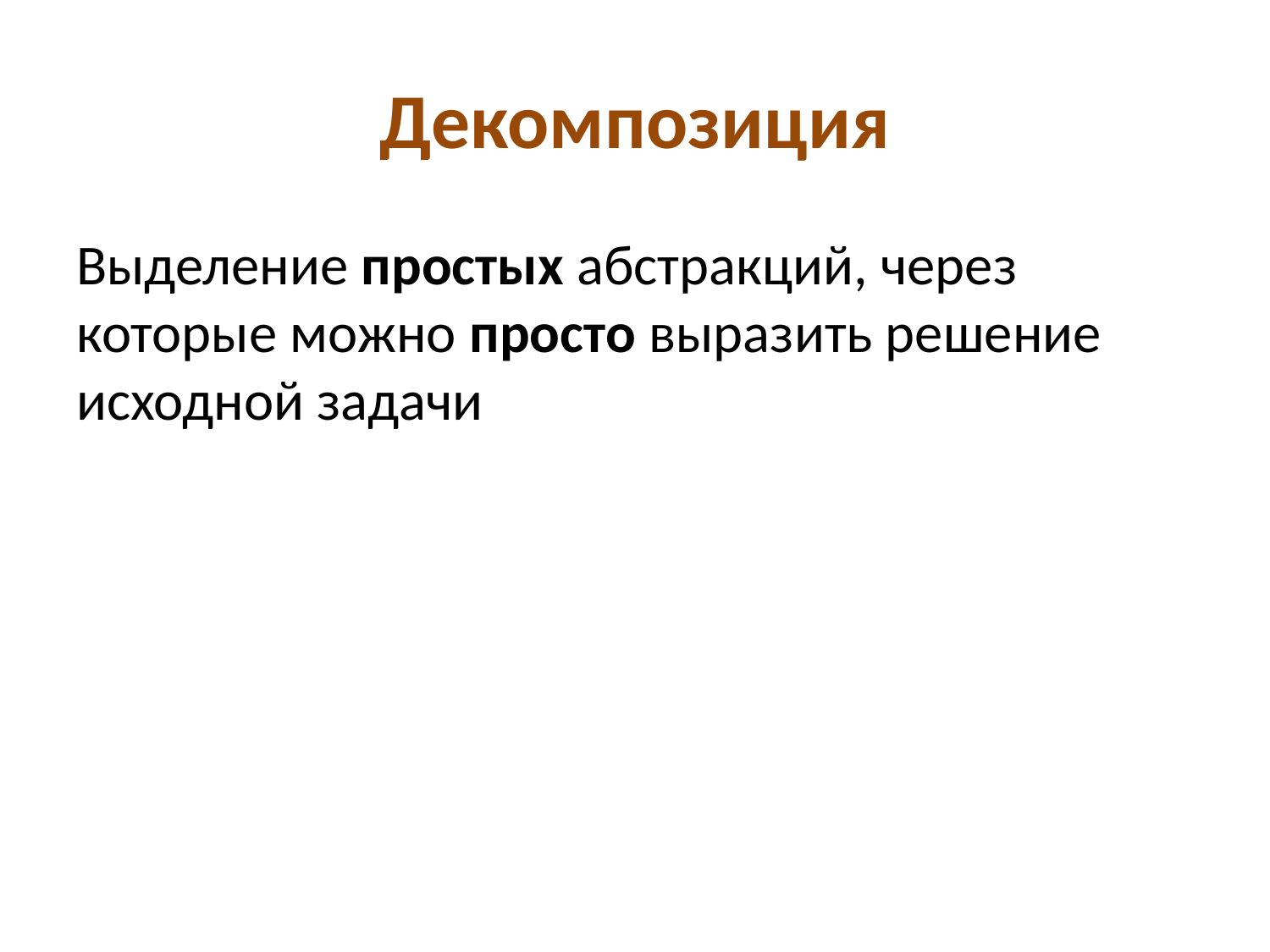

# Декомпозиция
Выделение простых абстракций, через которые можно просто выразить решение исходной задачи